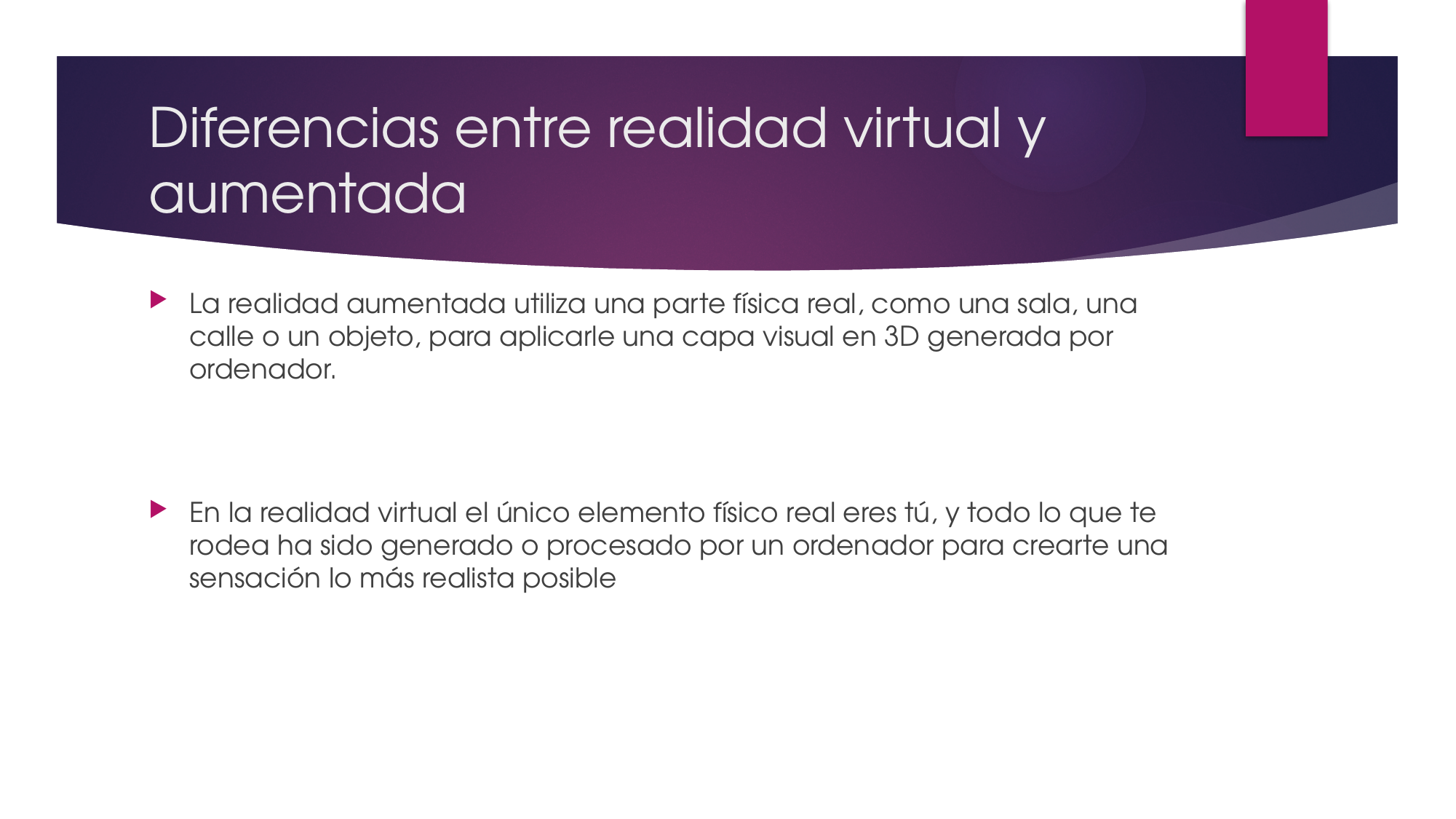

# Diferencias entre realidad virtual y aumentada
La realidad aumentada utiliza una parte física real, como una sala, una calle o un objeto, para aplicarle una capa visual en 3D generada por ordenador.

En la realidad virtual el único elemento físico real eres tú, y todo lo que te rodea ha sido generado o procesado por un ordenador para crearte una sensación lo más realista posible